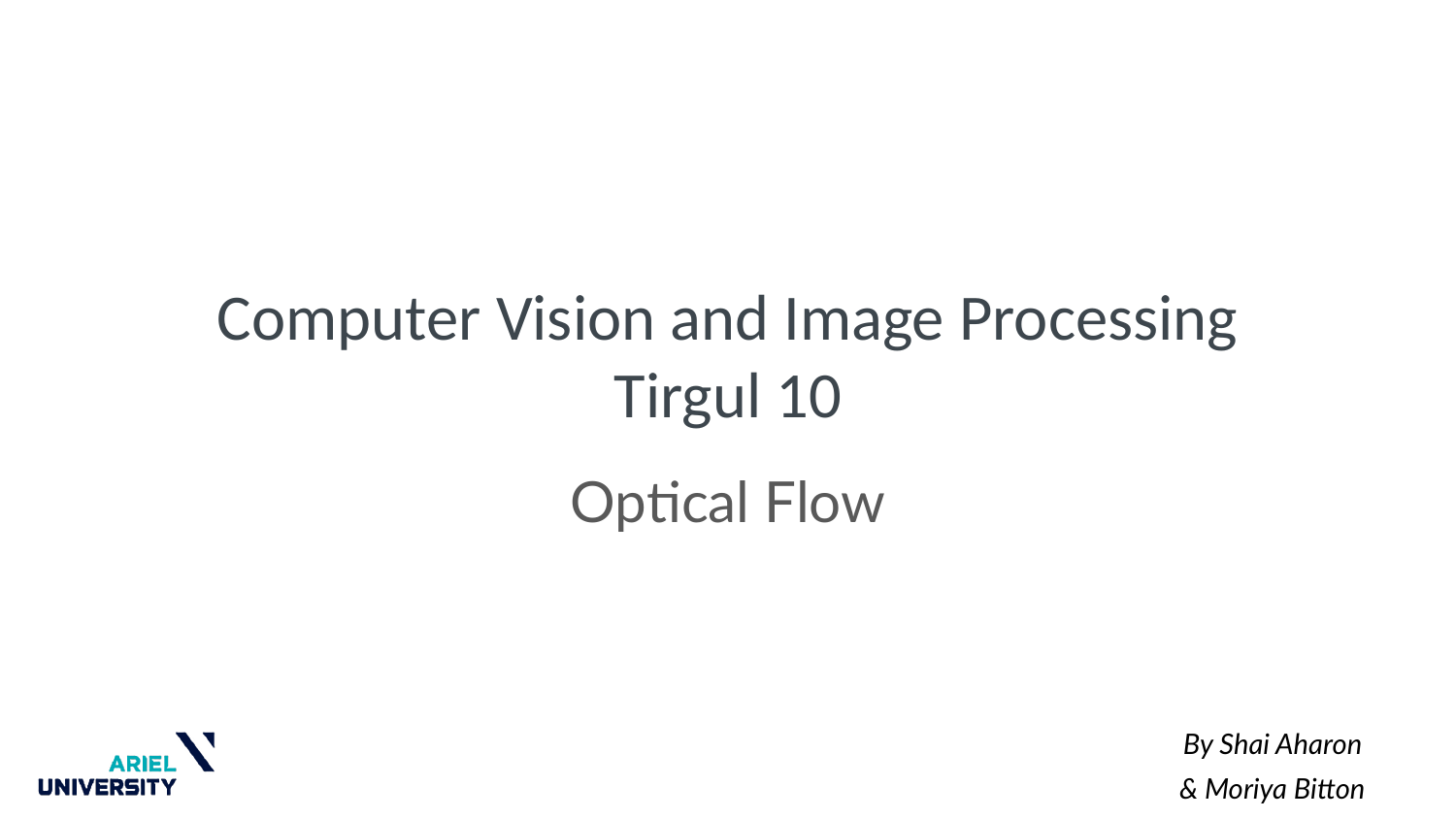

# Computer Vision and Image Processing
Tirgul 10
Optical Flow
& Moriya Bitton